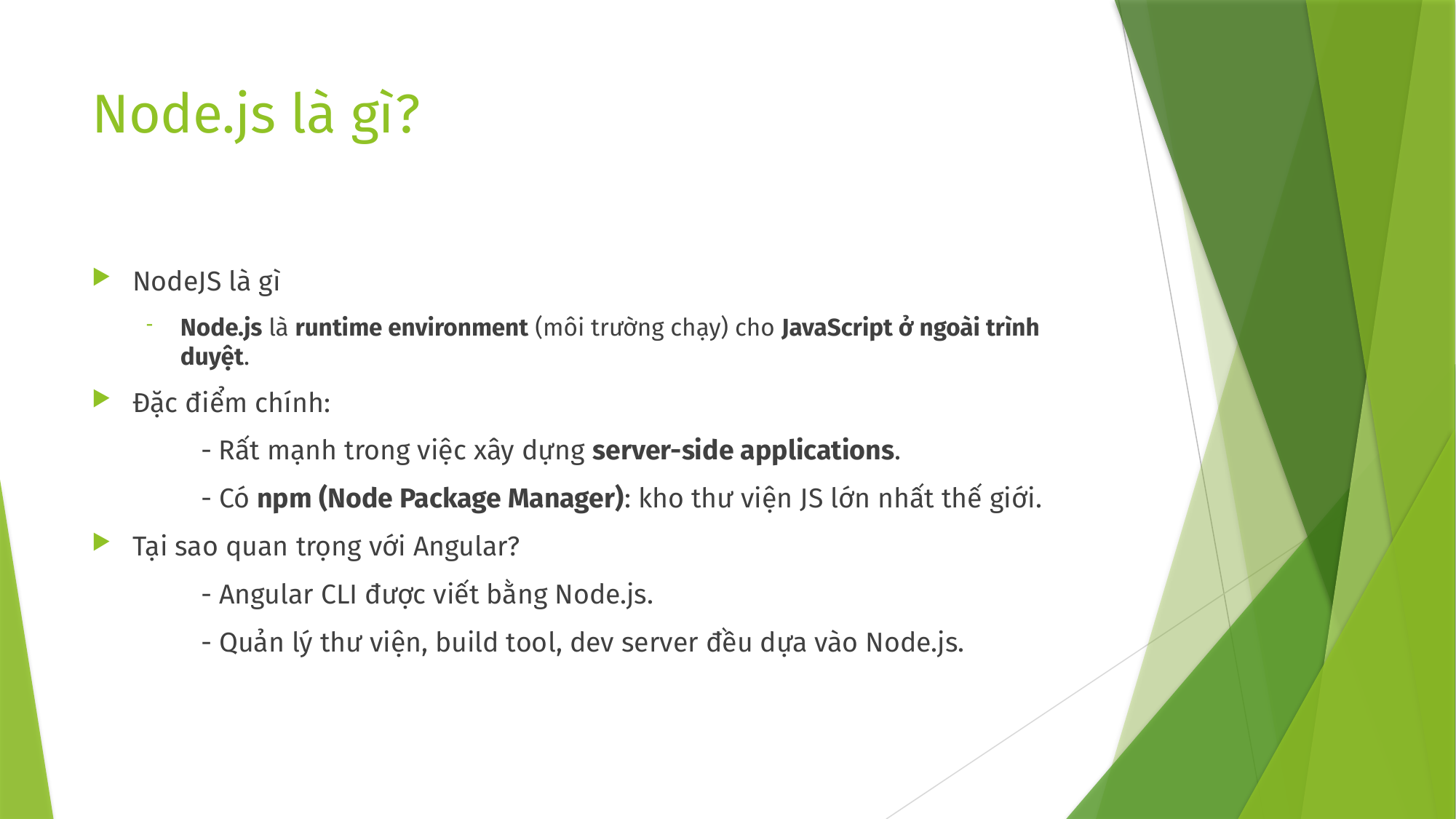

# Node.js là gì?
NodeJS là gì
Node.js là runtime environment (môi trường chạy) cho JavaScript ở ngoài trình duyệt.
Đặc điểm chính:
	- Rất mạnh trong việc xây dựng server-side applications.
	- Có npm (Node Package Manager): kho thư viện JS lớn nhất thế giới.
Tại sao quan trọng với Angular?
	- Angular CLI được viết bằng Node.js.
	- Quản lý thư viện, build tool, dev server đều dựa vào Node.js.